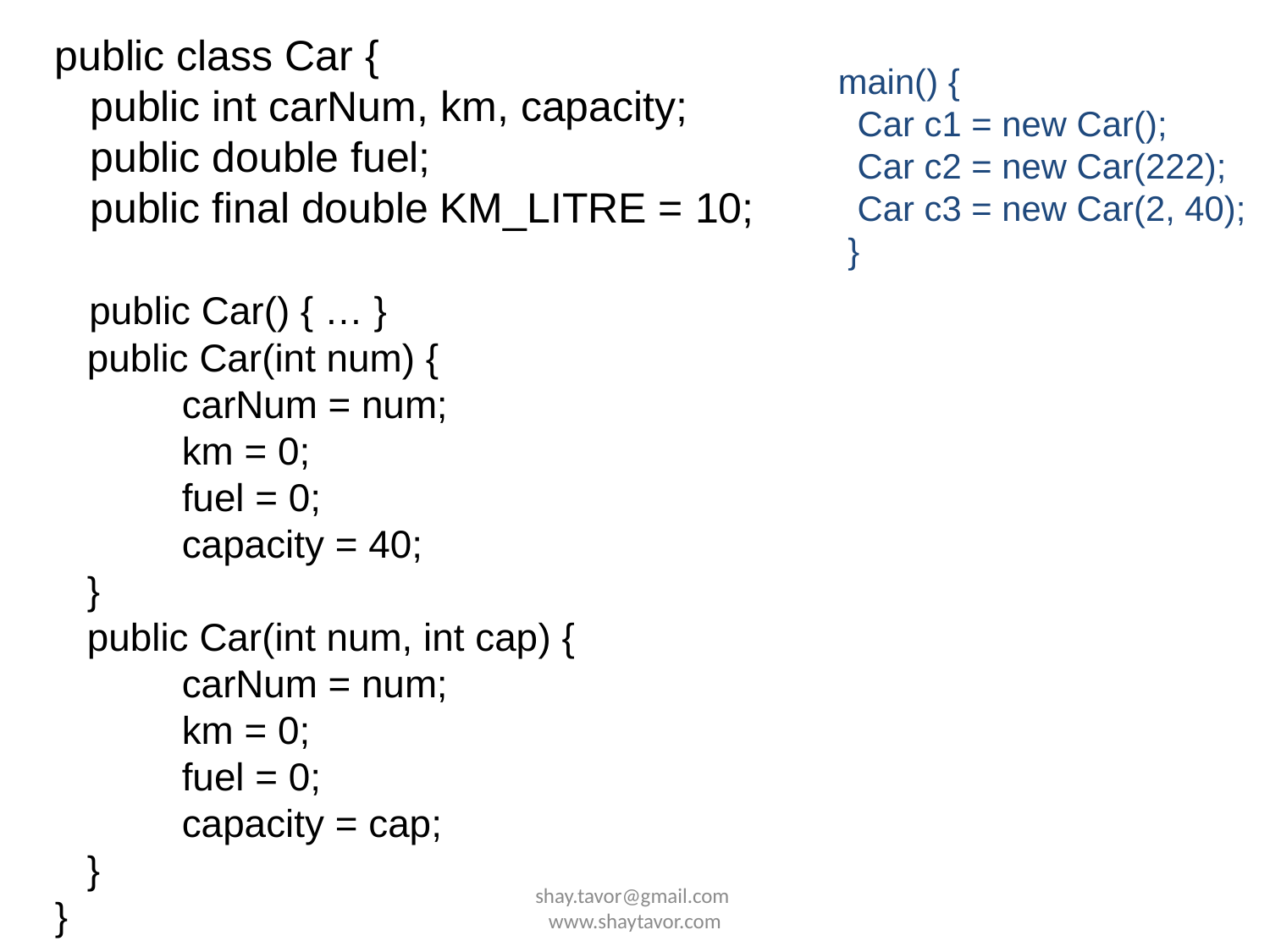

public class Car {
   public int carNum, km, capacity;
   public double fuel;
   public final double KM_LITRE = 10;

   public Car() { … }
   public Car(int num) {
	carNum = num;
	km = 0;
	fuel = 0;
	capacity = 40;
   }
   public Car(int num, int cap) {
	carNum = num;
	km = 0;
	fuel = 0;
	capacity = cap;
   }
}
main() {
  Car c1 = new Car();
  Car c2 = new Car(222);
  Car c3 = new Car(2, 40);
 }
shay.tavor@gmail.com  www.shaytavor.com